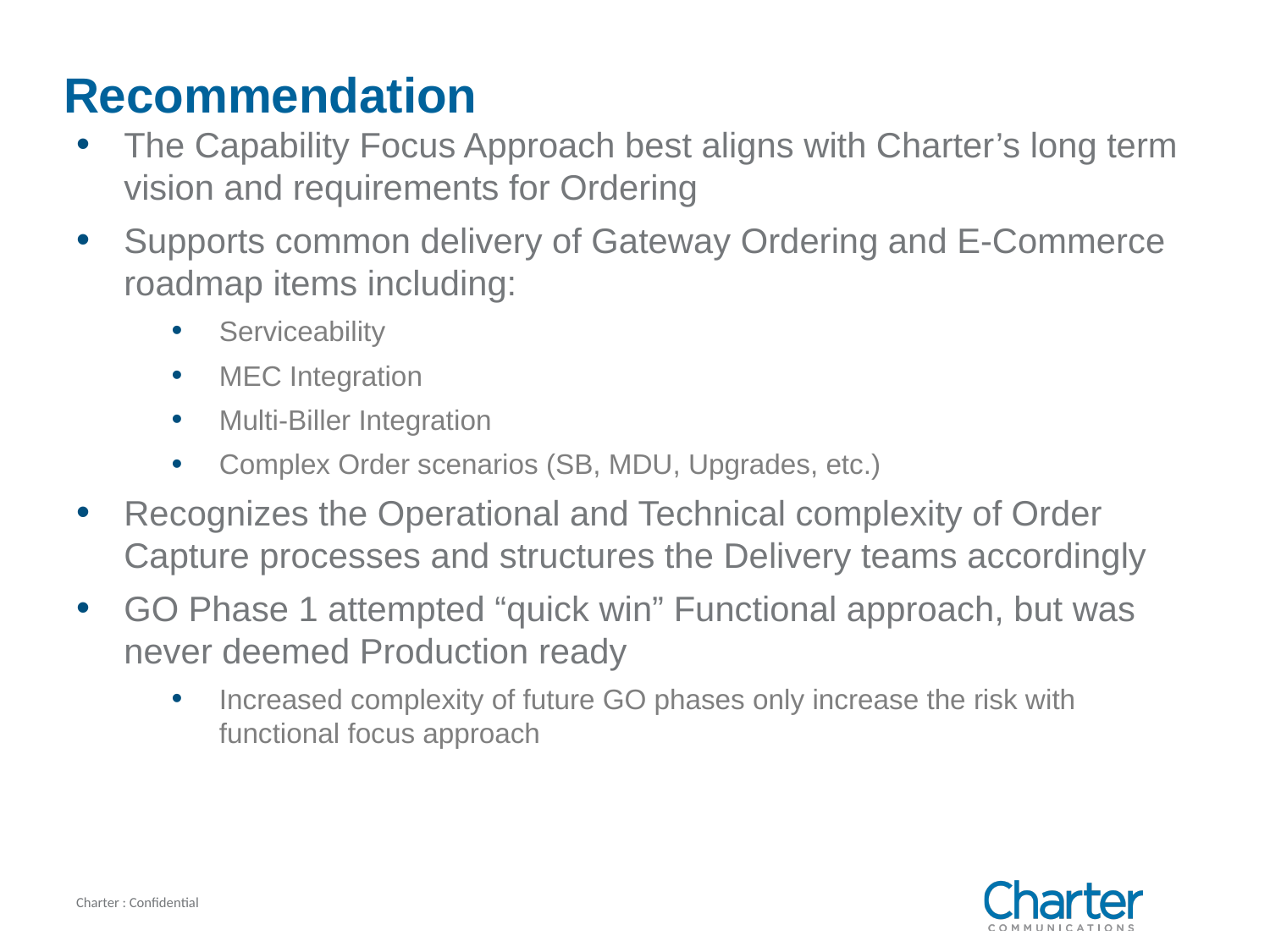

# Recommendation
The Capability Focus Approach best aligns with Charter’s long term vision and requirements for Ordering
Supports common delivery of Gateway Ordering and E-Commerce roadmap items including:
Serviceability
MEC Integration
Multi-Biller Integration
Complex Order scenarios (SB, MDU, Upgrades, etc.)
Recognizes the Operational and Technical complexity of Order Capture processes and structures the Delivery teams accordingly
GO Phase 1 attempted “quick win” Functional approach, but was never deemed Production ready
Increased complexity of future GO phases only increase the risk with functional focus approach

Charter : Confidential